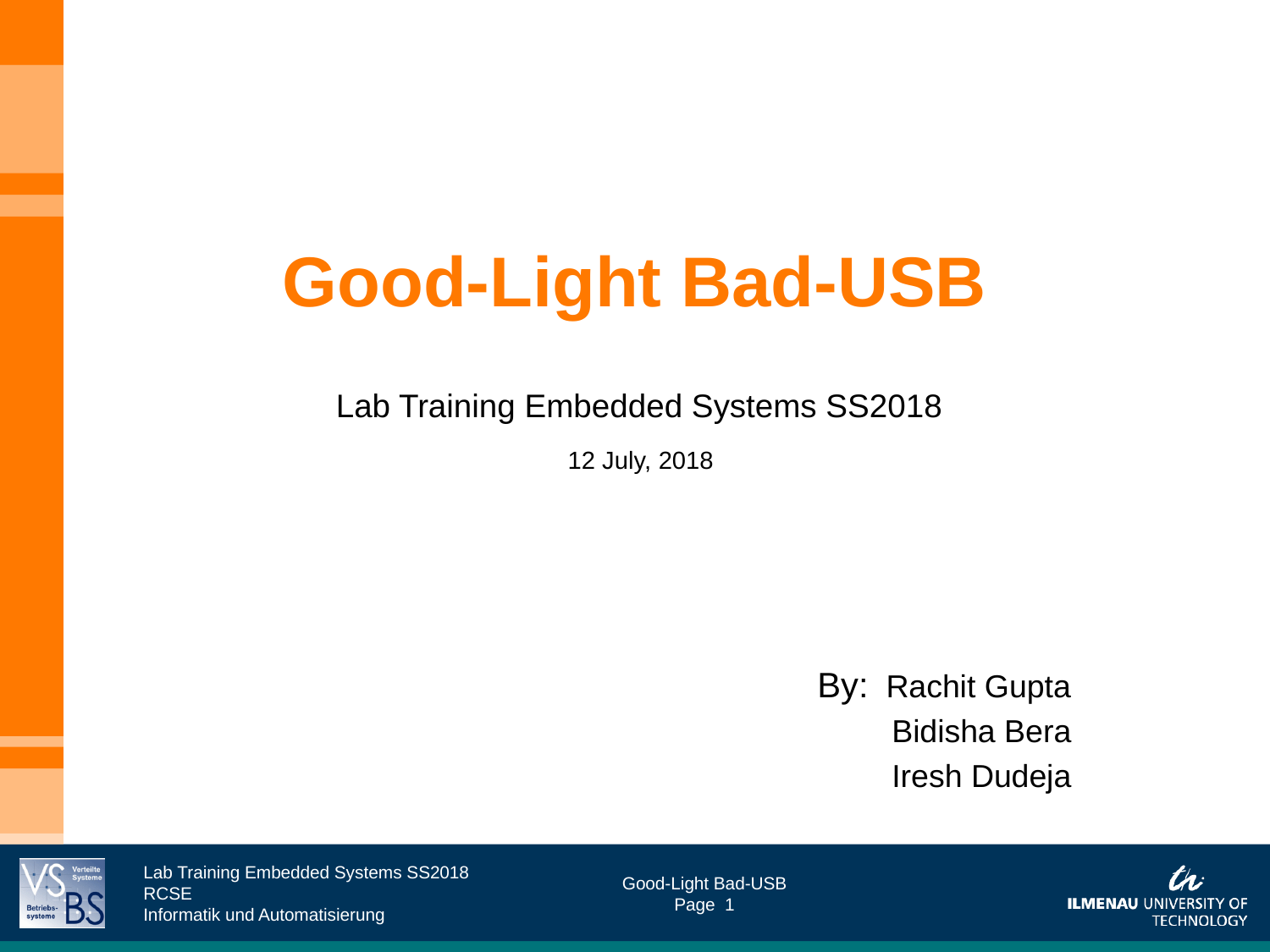

# Good-Light Bad-USB
Lab Training Embedded Systems SS2018

12 July, 2018
By:  Rachit Gupta
Bidisha Bera
Iresh Dudeja